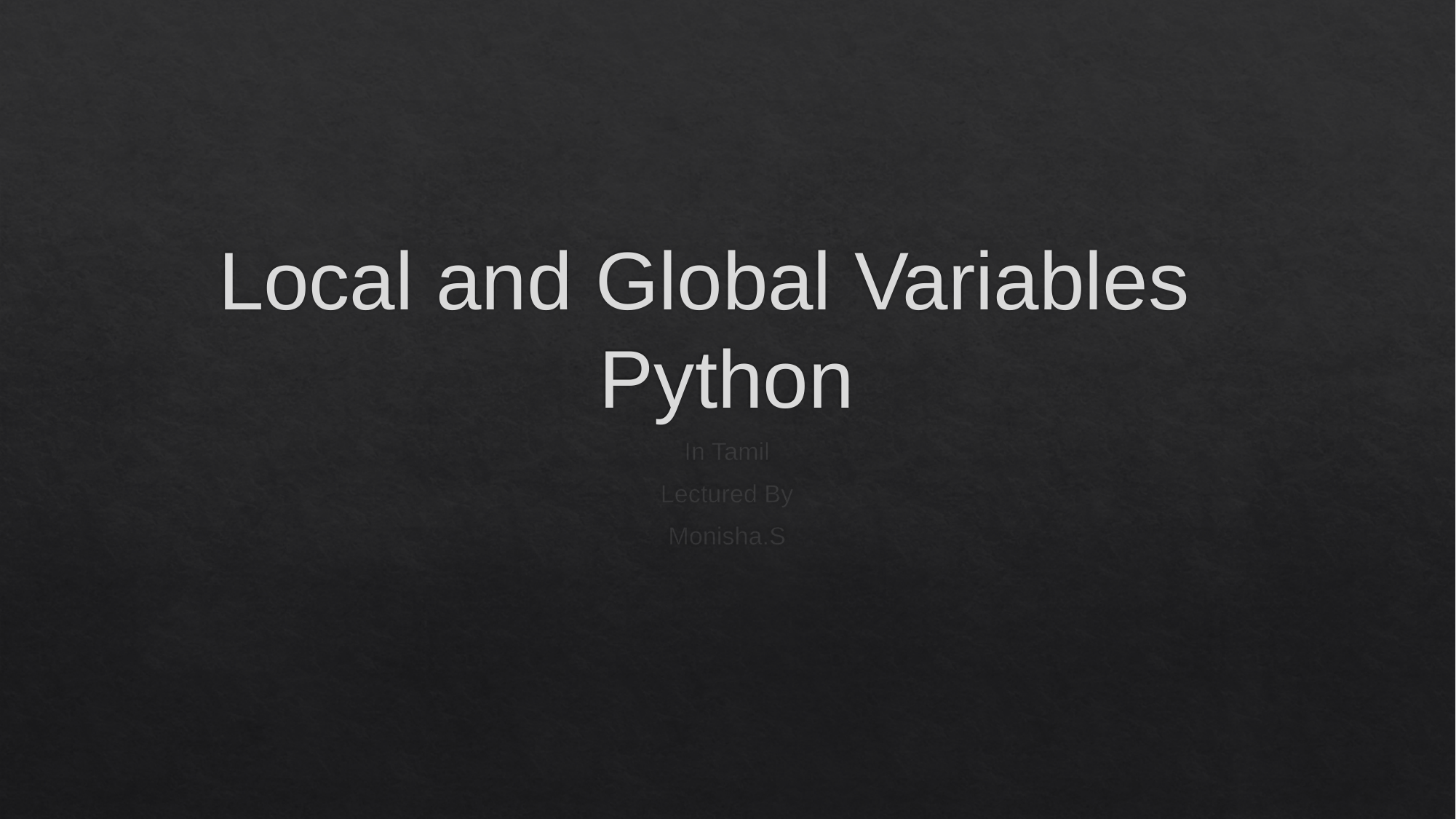

# Local and Global Variables   Python
In Tamil
Lectured By
Monisha.S